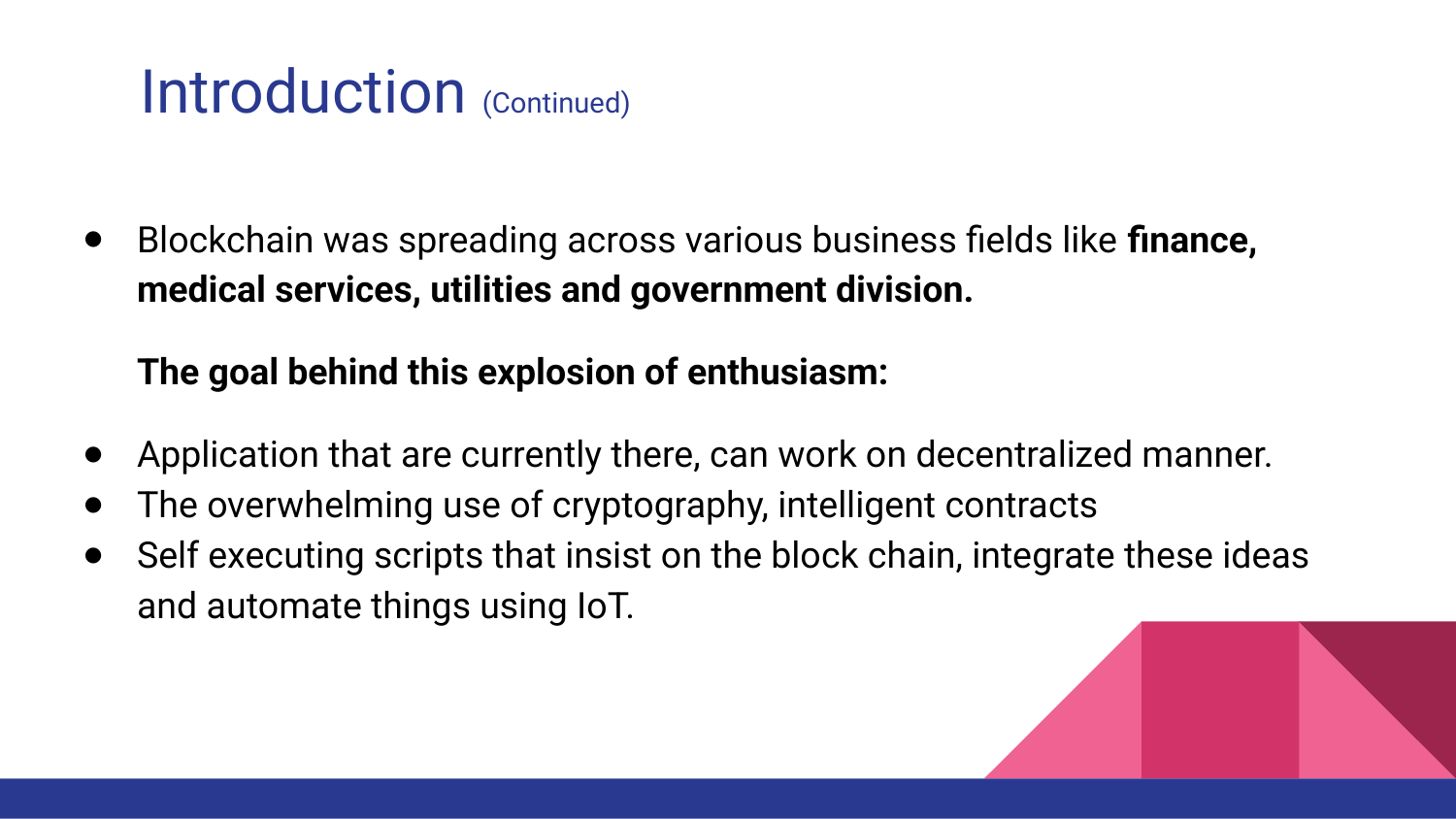

# Introduction (Continued)
Blockchain was spreading across various business fields like finance, medical services, utilities and government division.
The goal behind this explosion of enthusiasm:
Application that are currently there, can work on decentralized manner.
The overwhelming use of cryptography, intelligent contracts
Self executing scripts that insist on the block chain, integrate these ideas and automate things using IoT.